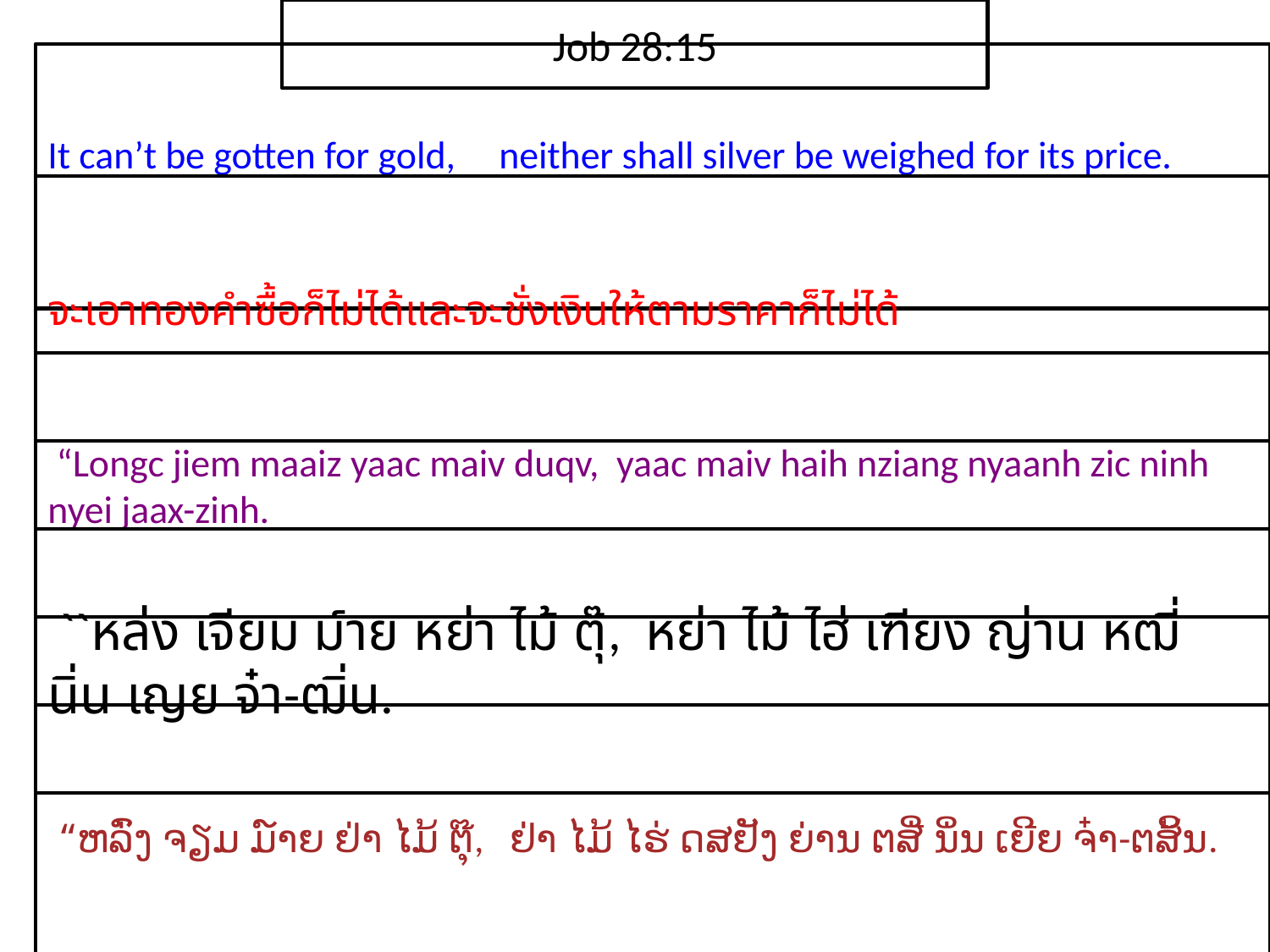

Job 28:15
It can’t be gotten for gold,     neither shall silver be weighed for its price.
จะ​เอา​ทองคำ​ซื้อ​ก็​ไม่ได้และ​จะ​ชั่ง​เงิน​ให้​ตาม​ราคา​ก็​ไม่ได้
 “Longc jiem maaiz yaac maiv duqv,  yaac maiv haih nziang nyaanh zic ninh nyei jaax-zinh.
 ``หล่ง เจียม ม์าย หย่า ไม้ ตุ๊,  หย่า ไม้ ไฮ่ เฑียง ญ่าน หฒี่ นิ่น เญย จ๋า-ฒิ่น.
 “ຫລົ່ງ ຈຽມ ມ໌າຍ ຢ່າ ໄມ້ ຕຸ໊,   ຢ່າ ໄມ້ ໄຮ່ ດສຢັງ ຍ່ານ ຕສີ່ ນິ່ນ ເຍີຍ ຈ໋າ-ຕສິ້ນ.